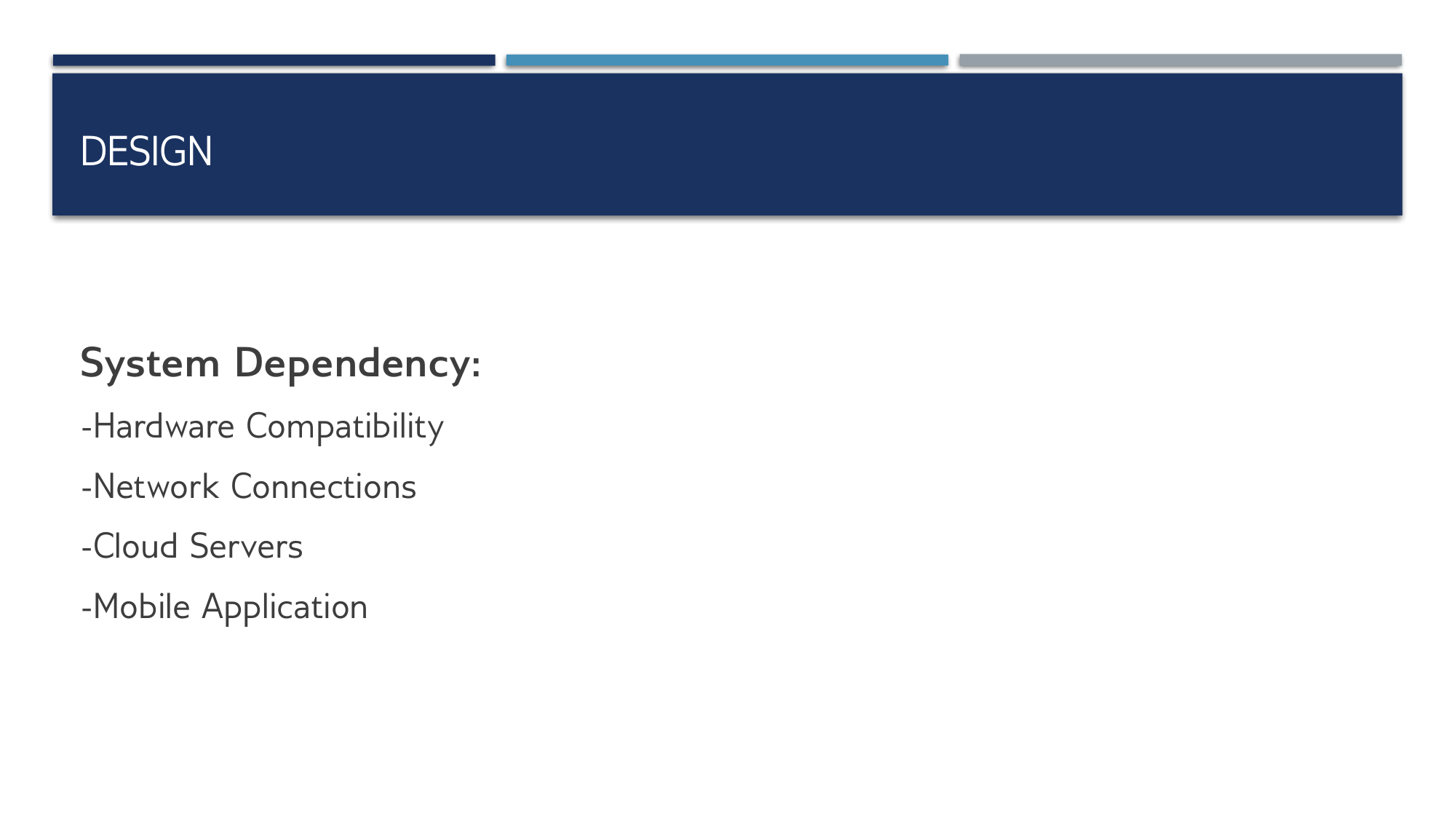

# dESIGN
System Dependency:
-Hardware Compatibility
-Network Connections
-Cloud Servers
-Mobile Application